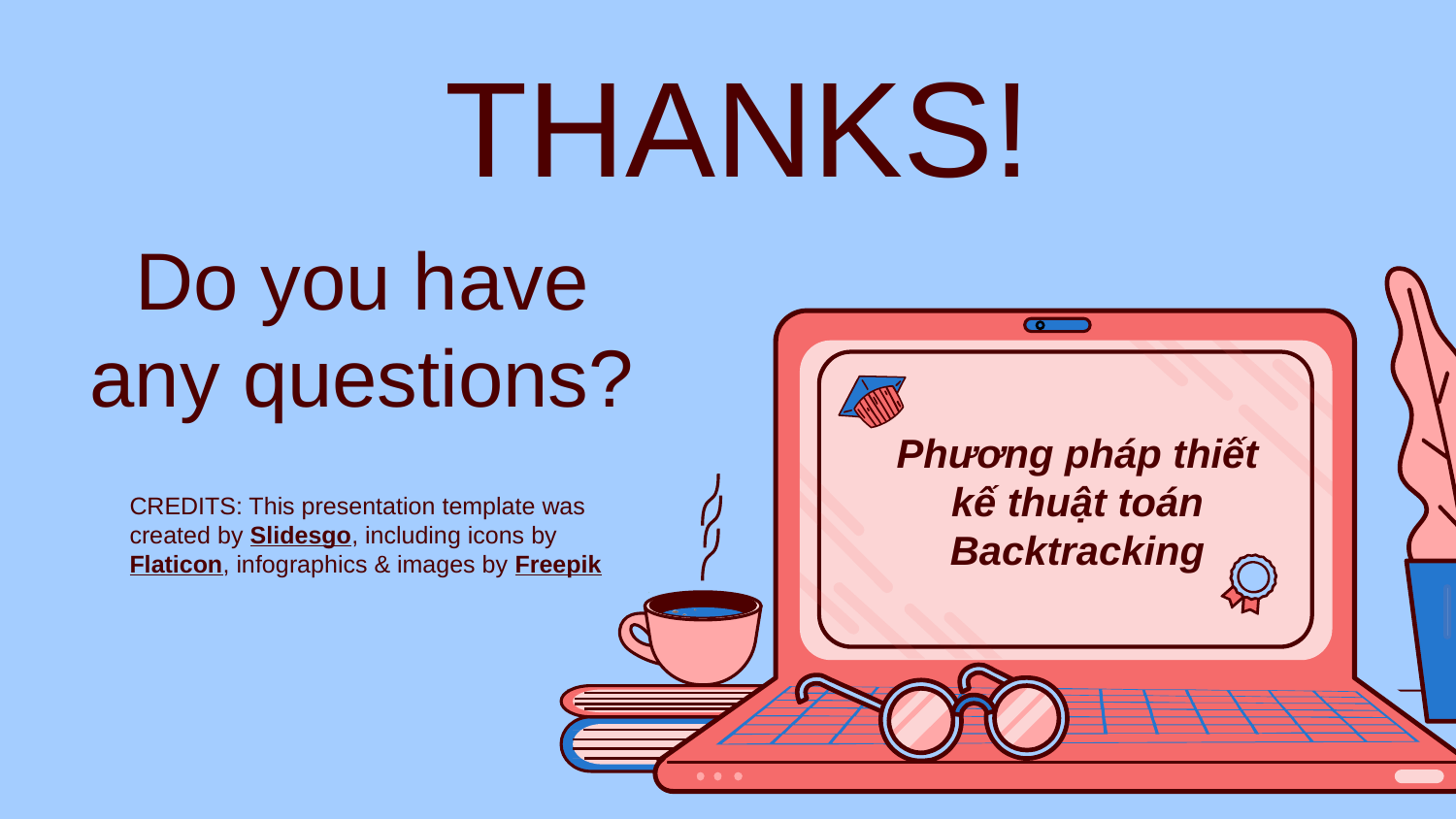

# THANKS!
Do you have
any questions?

Phương pháp thiết kế thuật toán Backtracking